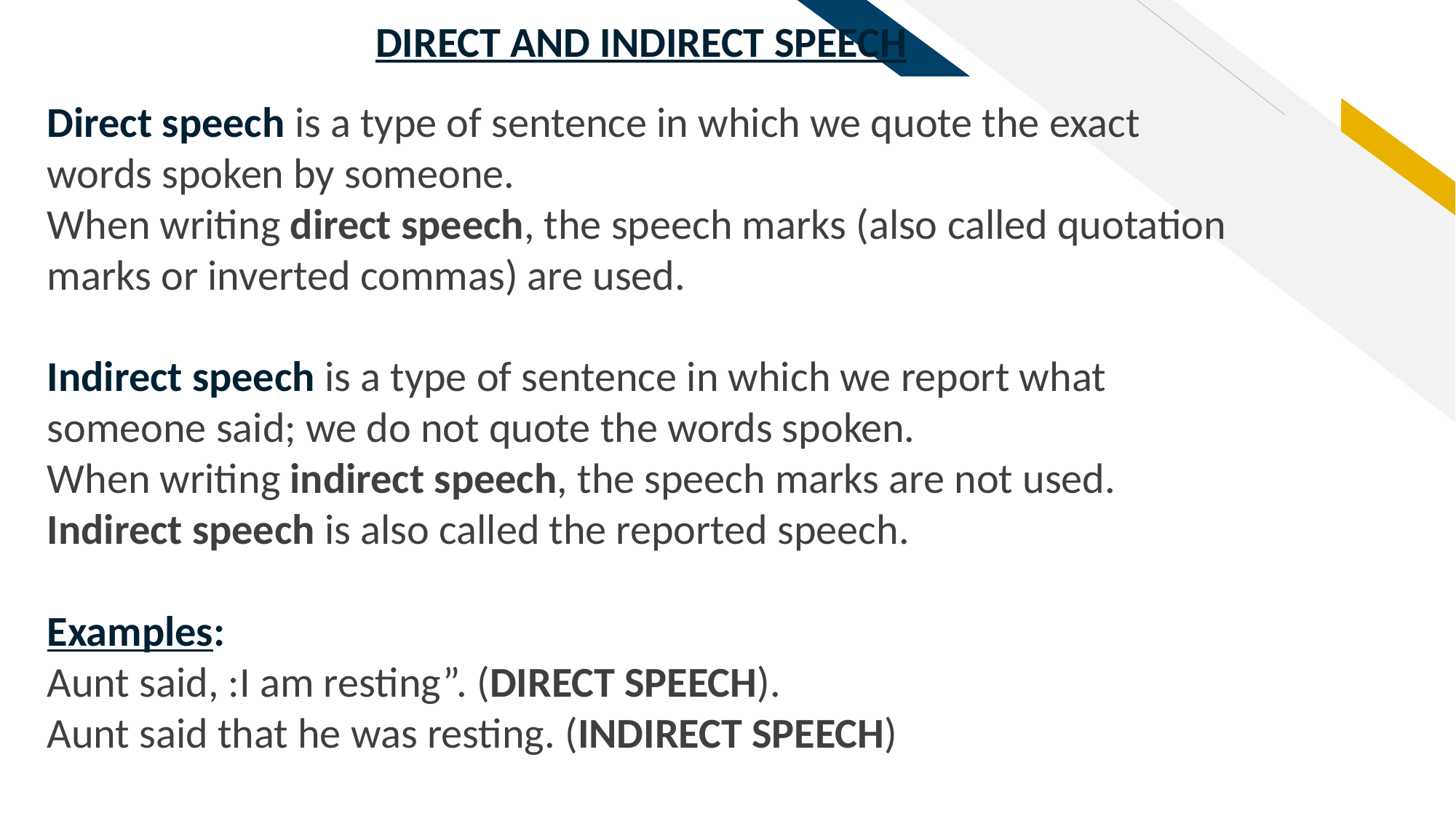

DIRECT AND INDIRECT SPEECH

Direct speech is a type of sentence in which we quote the exact words spoken by someone.
When writing direct speech, the speech marks (also called quotation marks or inverted commas) are used.

Indirect speech is a type of sentence in which we report what someone said; we do not quote the words spoken.
When writing indirect speech, the speech marks are not used. Indirect speech is also called the reported speech.

Examples:
Aunt said, :I am resting”. (DIRECT SPEECH).
Aunt said that he was resting. (INDIRECT SPEECH)